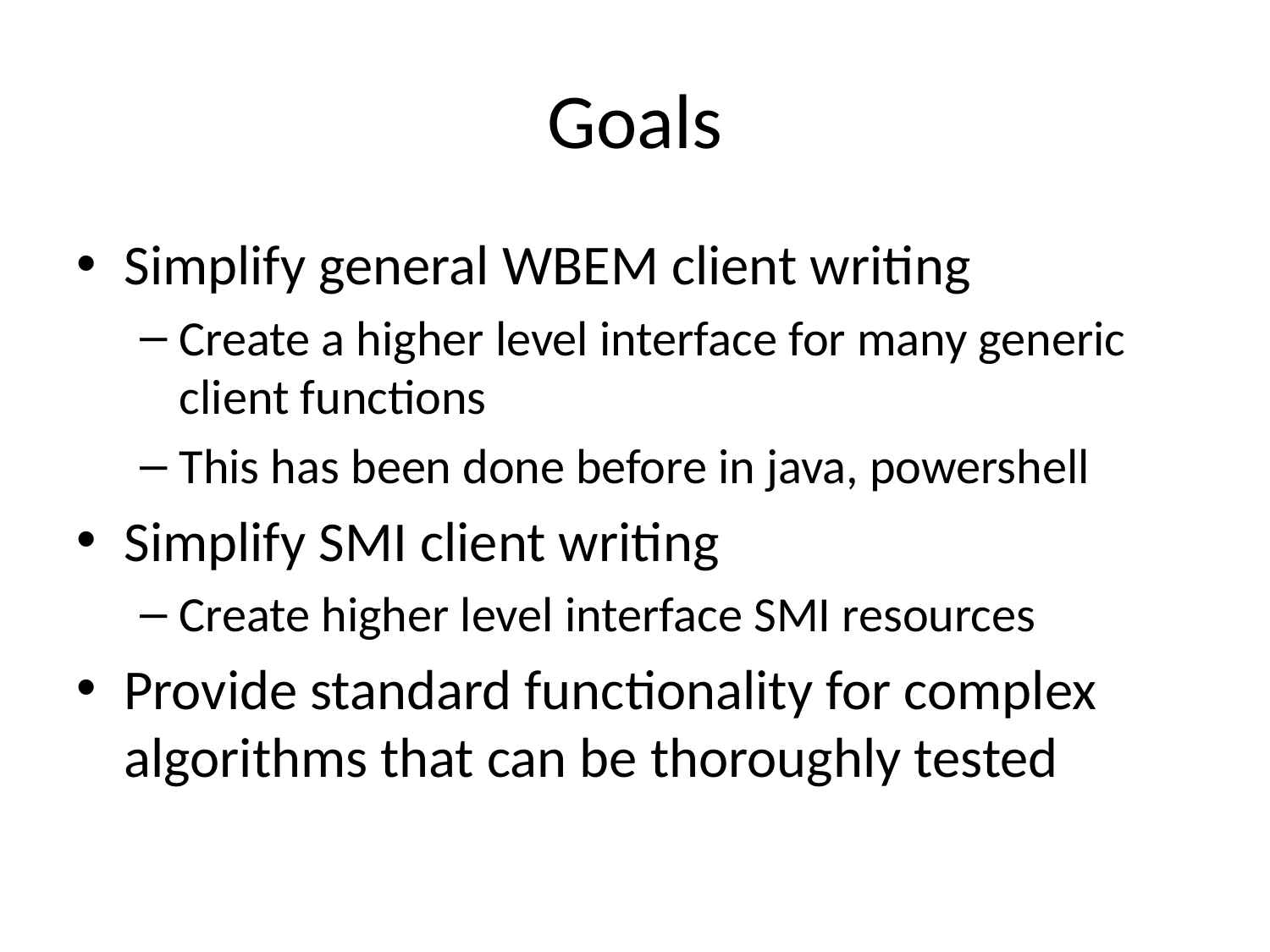

# Goals
Simplify general WBEM client writing
Create a higher level interface for many generic client functions
This has been done before in java, powershell
Simplify SMI client writing
Create higher level interface SMI resources
Provide standard functionality for complex algorithms that can be thoroughly tested